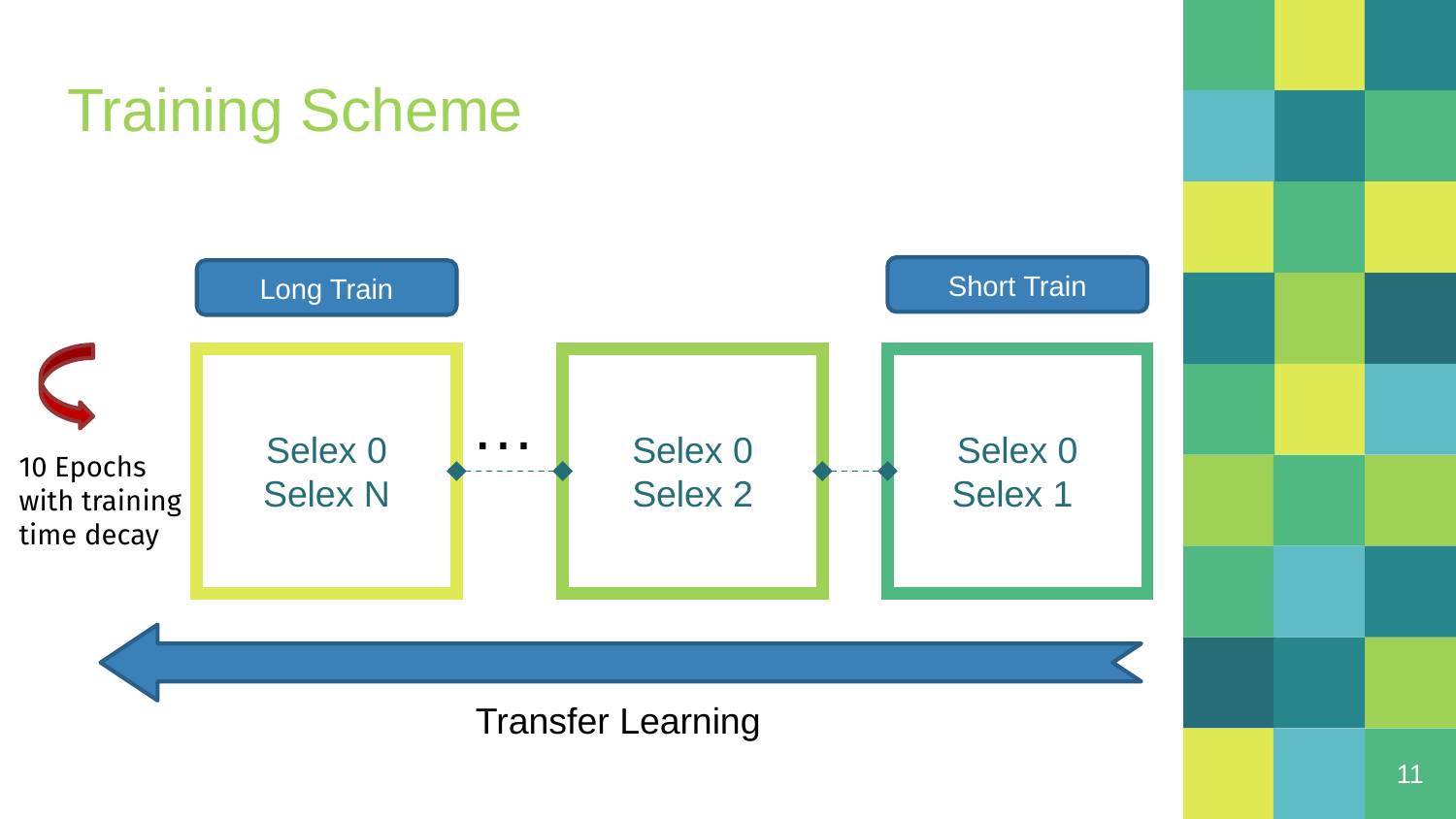

# Training Scheme
Short Train
Long Train

Selex 0
Selex N
Selex 0
Selex 2
Selex 0
Selex 1
…
10 Epochs with training time decay
1 Epoch
Transfer Learning
11